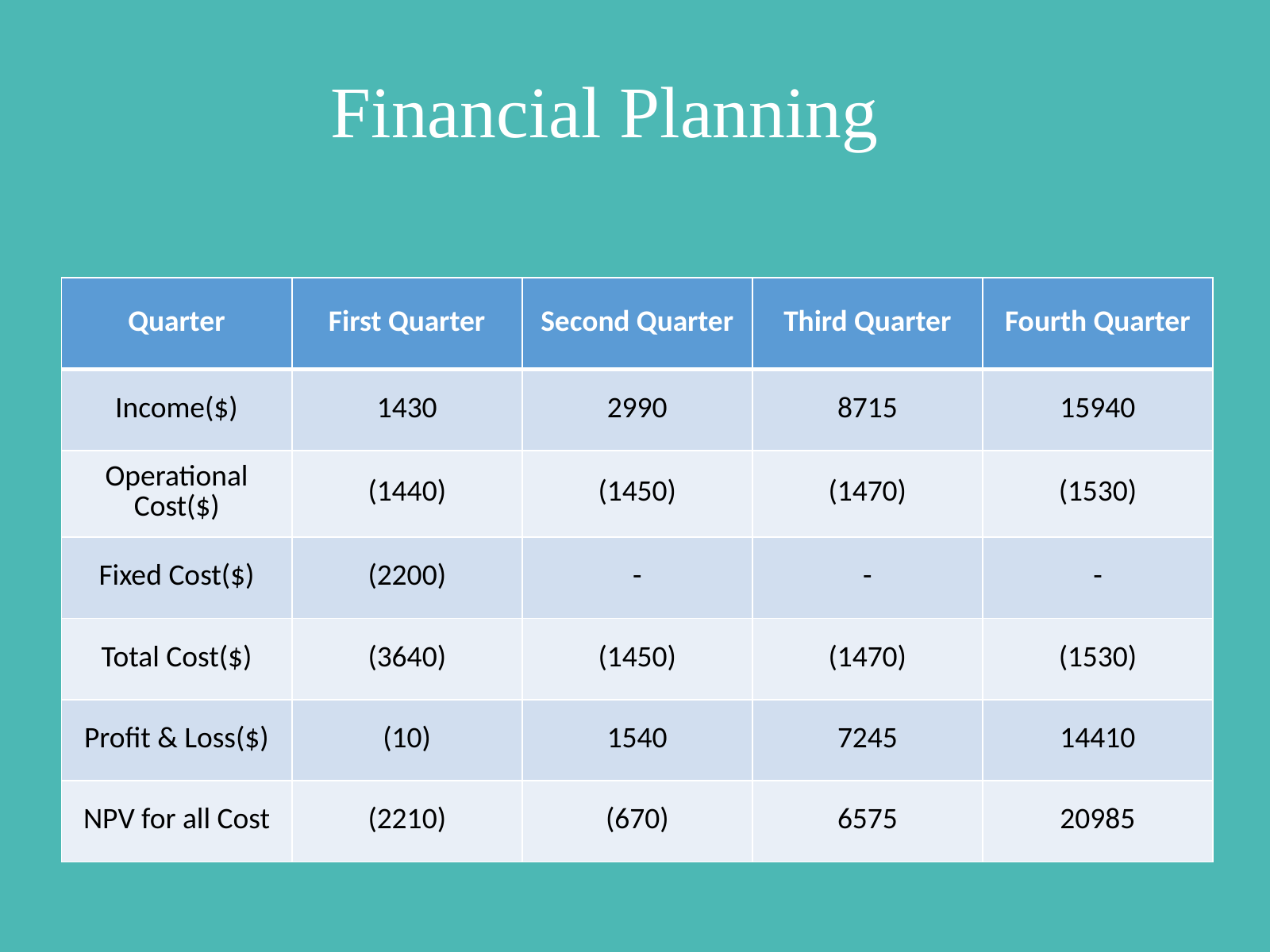

Financial Planning
| Quarter | First Quarter | Second Quarter | Third Quarter | Fourth Quarter |
| --- | --- | --- | --- | --- |
| Income($) | 1430 | 2990 | 8715 | 15940 |
| Operational Cost($) | (1440) | (1450) | (1470) | (1530) |
| Fixed Cost($) | (2200) | - | - | - |
| Total Cost($) | (3640) | (1450) | (1470) | (1530) |
| Profit & Loss($) | (10) | 1540 | 7245 | 14410 |
| NPV for all Cost | (2210) | (670) | 6575 | 20985 |